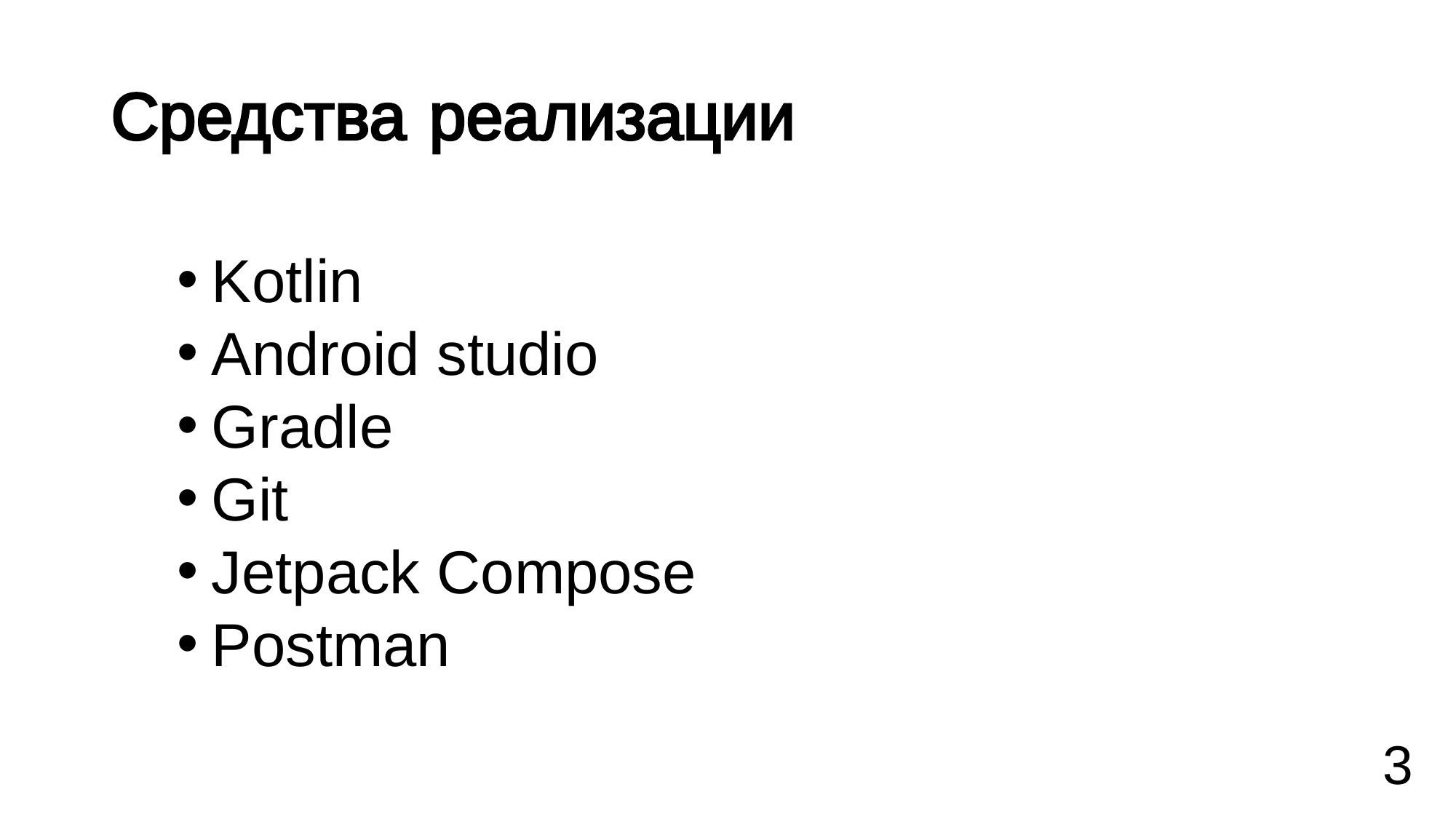

# Средства реализации
Kotlin
Android studio
Gradle
Git
Jetpack Compose
Postman
3